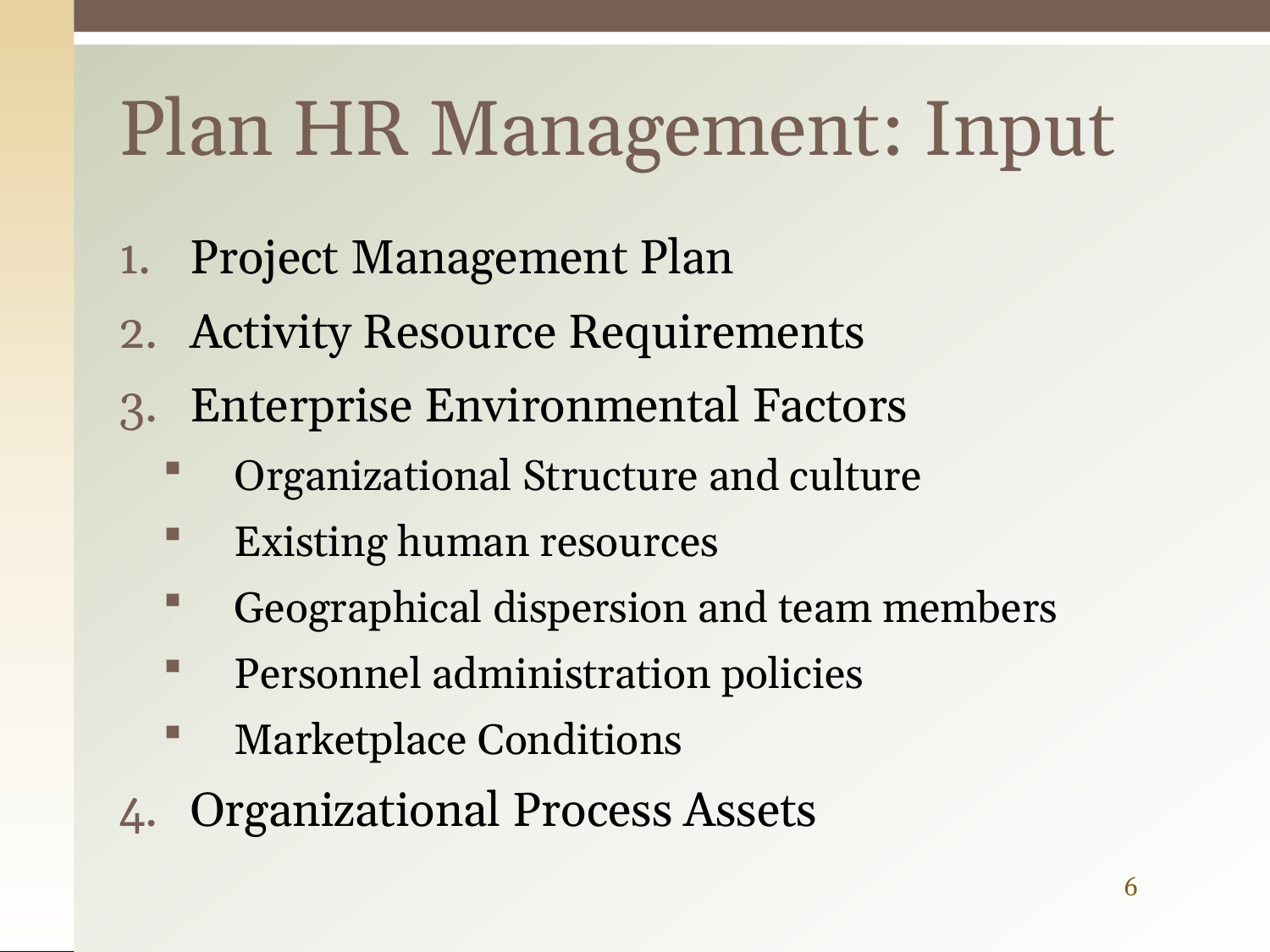

# Plan HR Management: Input
Project Management Plan
Activity Resource Requirements
Enterprise Environmental Factors
Organizational Structure and culture
Existing human resources
Geographical dispersion and team members
Personnel administration policies
Marketplace Conditions
Organizational Process Assets
6